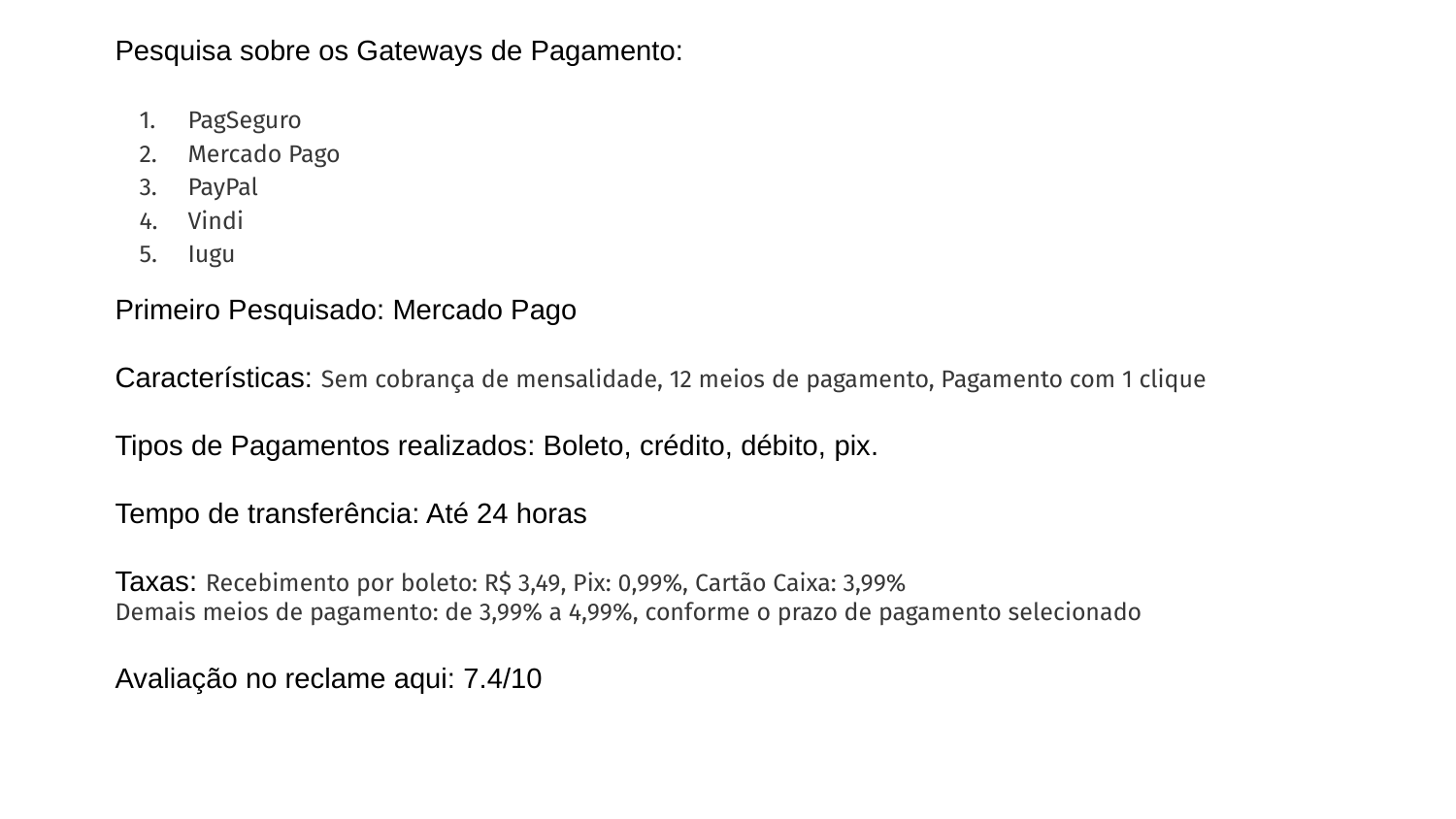

Pesquisa sobre os Gateways de Pagamento:

PagSeguro
Mercado Pago
PayPal
Vindi
Iugu
Primeiro Pesquisado: Mercado Pago

Características: Sem cobrança de mensalidade, 12 meios de pagamento, Pagamento com 1 clique

Tipos de Pagamentos realizados: Boleto, crédito, débito, pix.

Tempo de transferência: Até 24 horas

Taxas: Recebimento por boleto: R$ 3,49, Pix: 0,99%, Cartão Caixa: 3,99%
Demais meios de pagamento: de 3,99% a 4,99%, conforme o prazo de pagamento selecionado

Avaliação no reclame aqui: 7.4/10